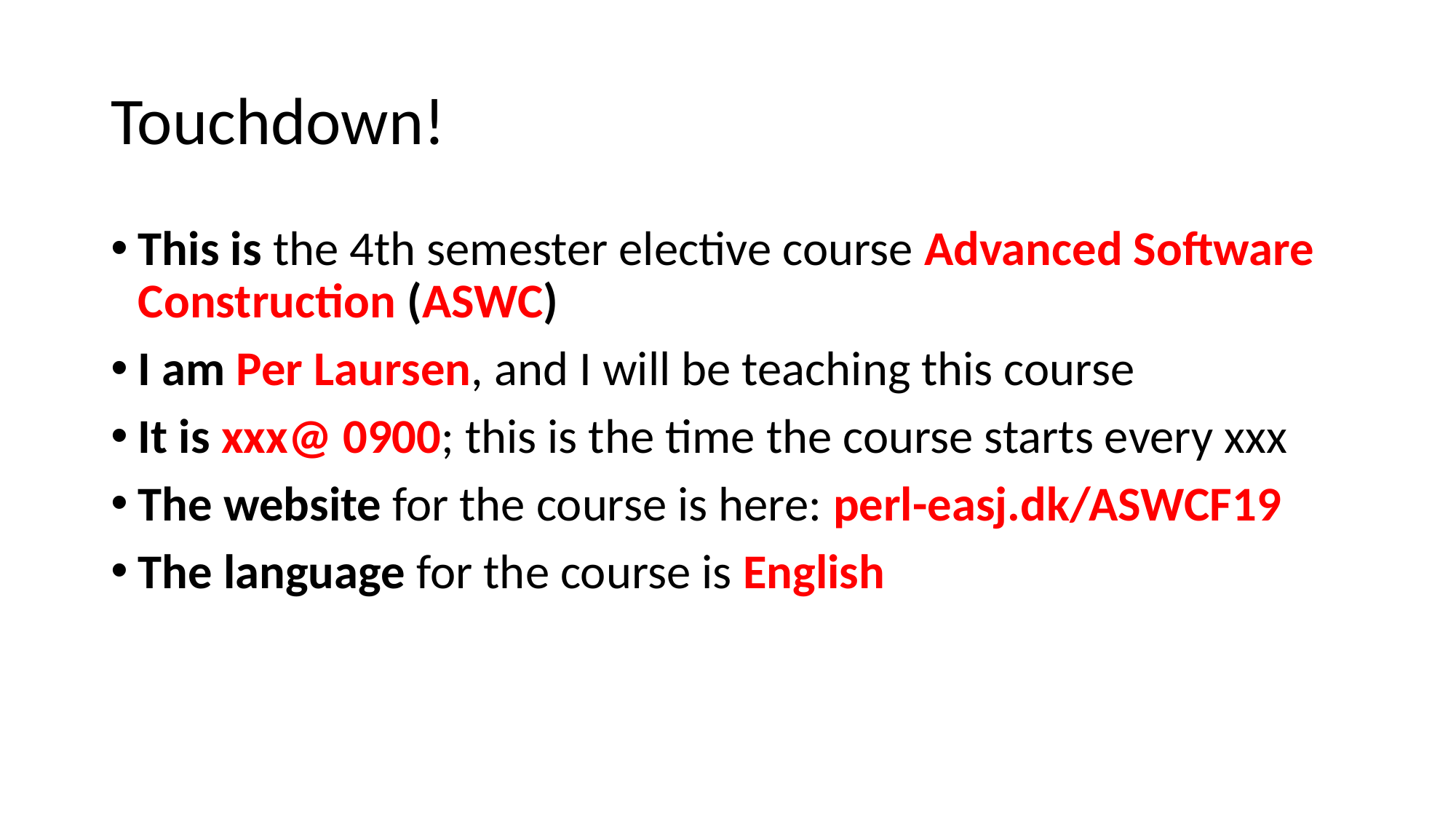

# Touchdown!
This is the 4th semester elective course Advanced Software Construction (ASWC)
I am Per Laursen, and I will be teaching this course
It is xxx@ 0900; this is the time the course starts every xxx
The website for the course is here: perl-easj.dk/ASWCF19
The language for the course is English